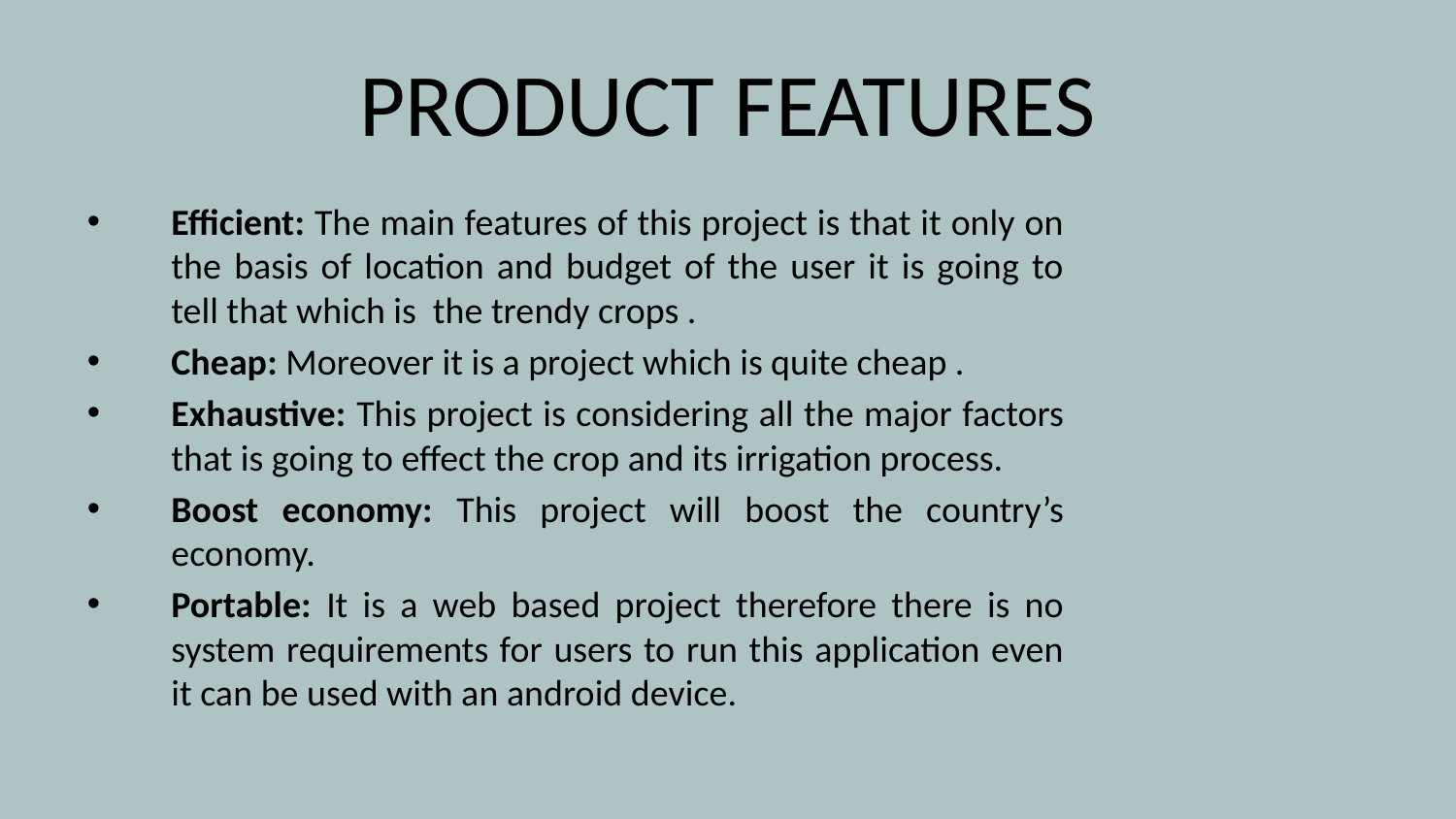

PRODUCT FEATURES
Efficient: The main features of this project is that it only on the basis of location and budget of the user it is going to tell that which is  the trendy crops .
Cheap: Moreover it is a project which is quite cheap .
Exhaustive: This project is considering all the major factors that is going to effect the crop and its irrigation process.
Boost economy: This project will boost the country’s economy.
Portable: It is a web based project therefore there is no system requirements for users to run this application even it can be used with an android device.